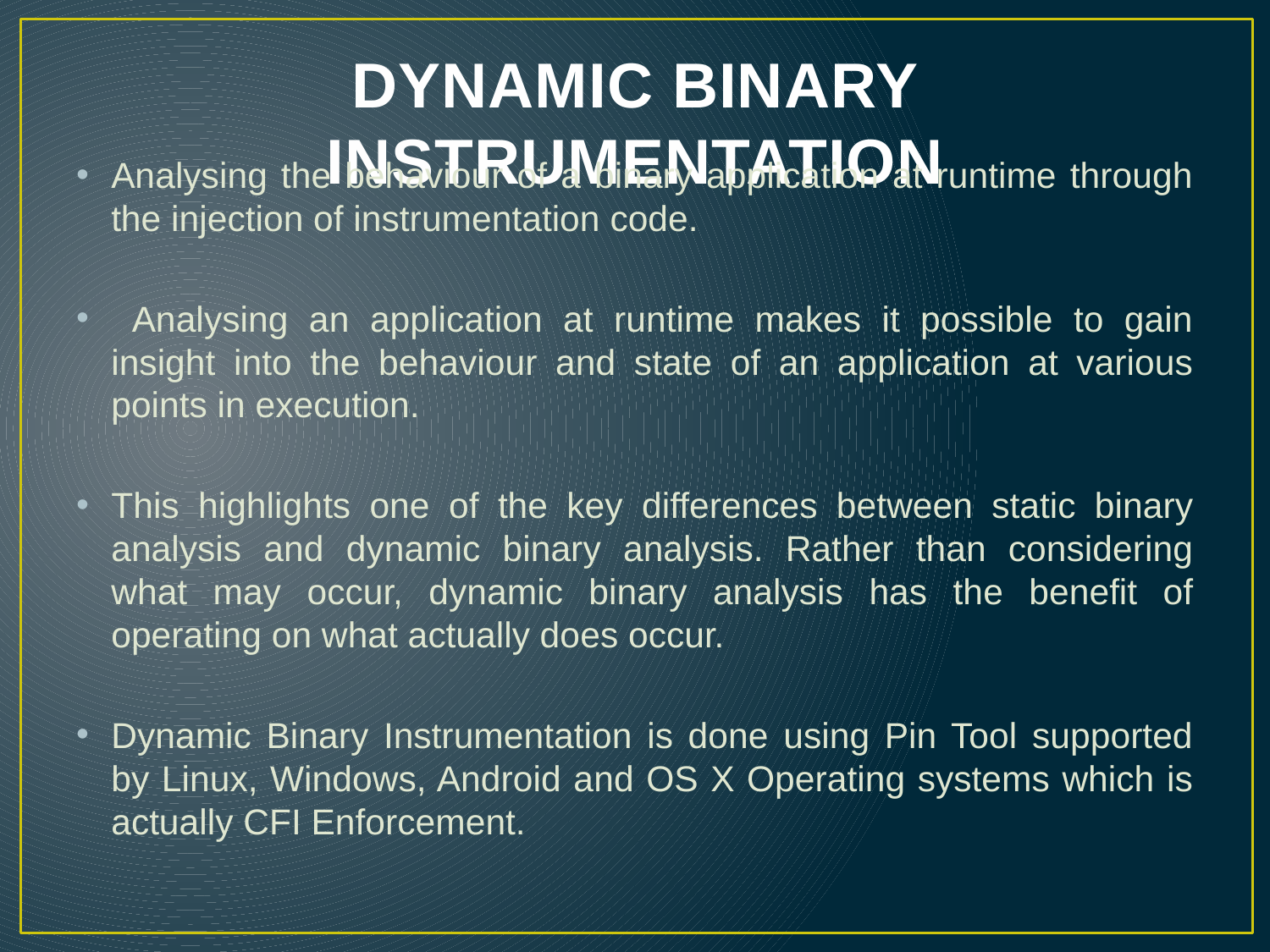

# DYNAMIC BINARY INSTRUMENTATION
Analysing the behaviour of a binary application at runtime through the injection of instrumentation code.

 Analysing an application at runtime makes it possible to gain insight into the behaviour and state of an application at various points in execution.

This highlights one of the key differences between static binary analysis and dynamic binary analysis. Rather than considering what may occur, dynamic binary analysis has the benefit of operating on what actually does occur.

Dynamic Binary Instrumentation is done using Pin Tool supported by Linux, Windows, Android and OS X Operating systems which is actually CFI Enforcement.